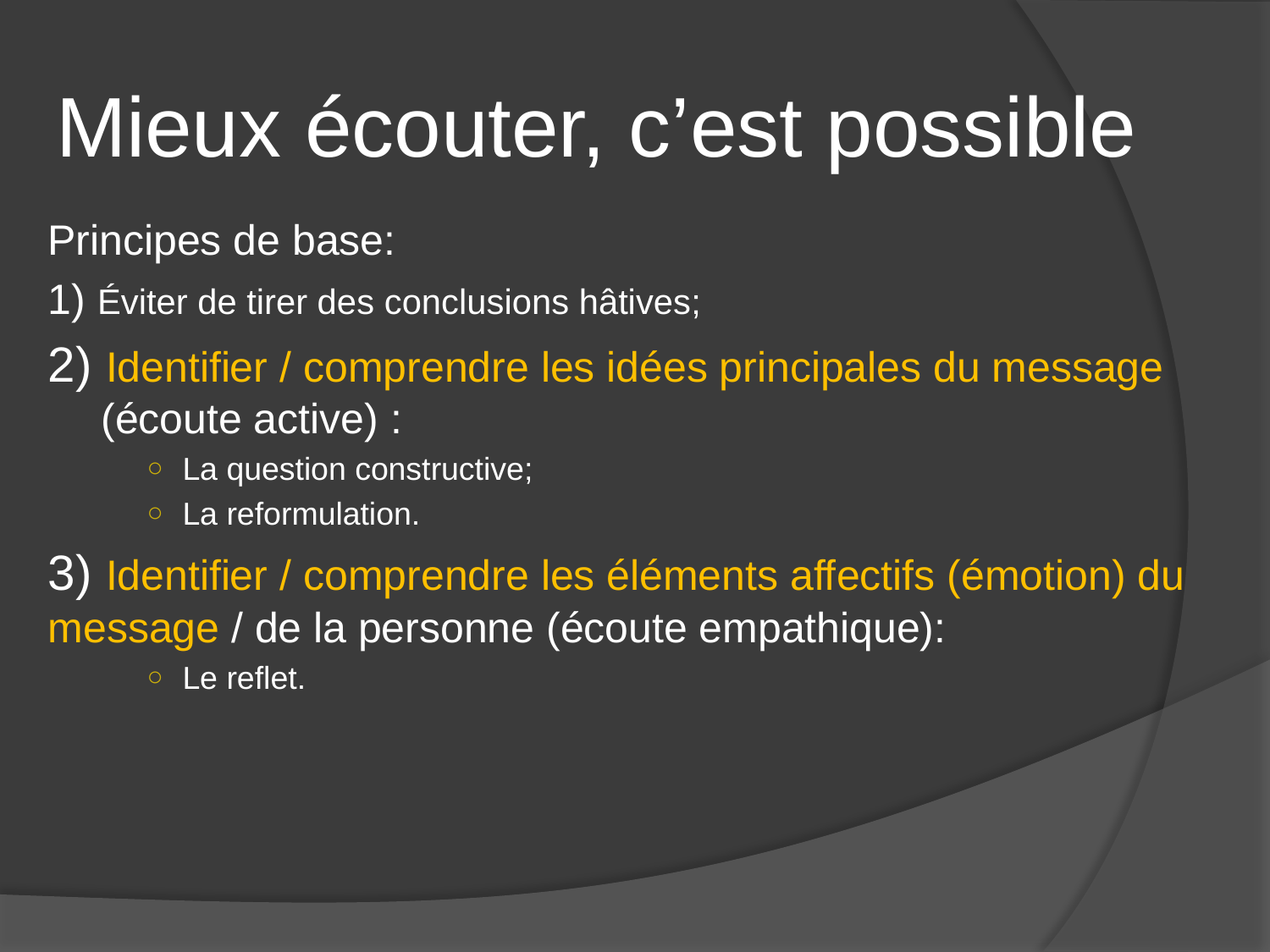

# Mieux écouter, c’est possible
Principes de base:
1) Éviter de tirer des conclusions hâtives;
2) Identifier / comprendre les idées principales du message (écoute active) :
La question constructive;
La reformulation.
3) Identifier / comprendre les éléments affectifs (émotion) du message / de la personne (écoute empathique):
Le reflet.